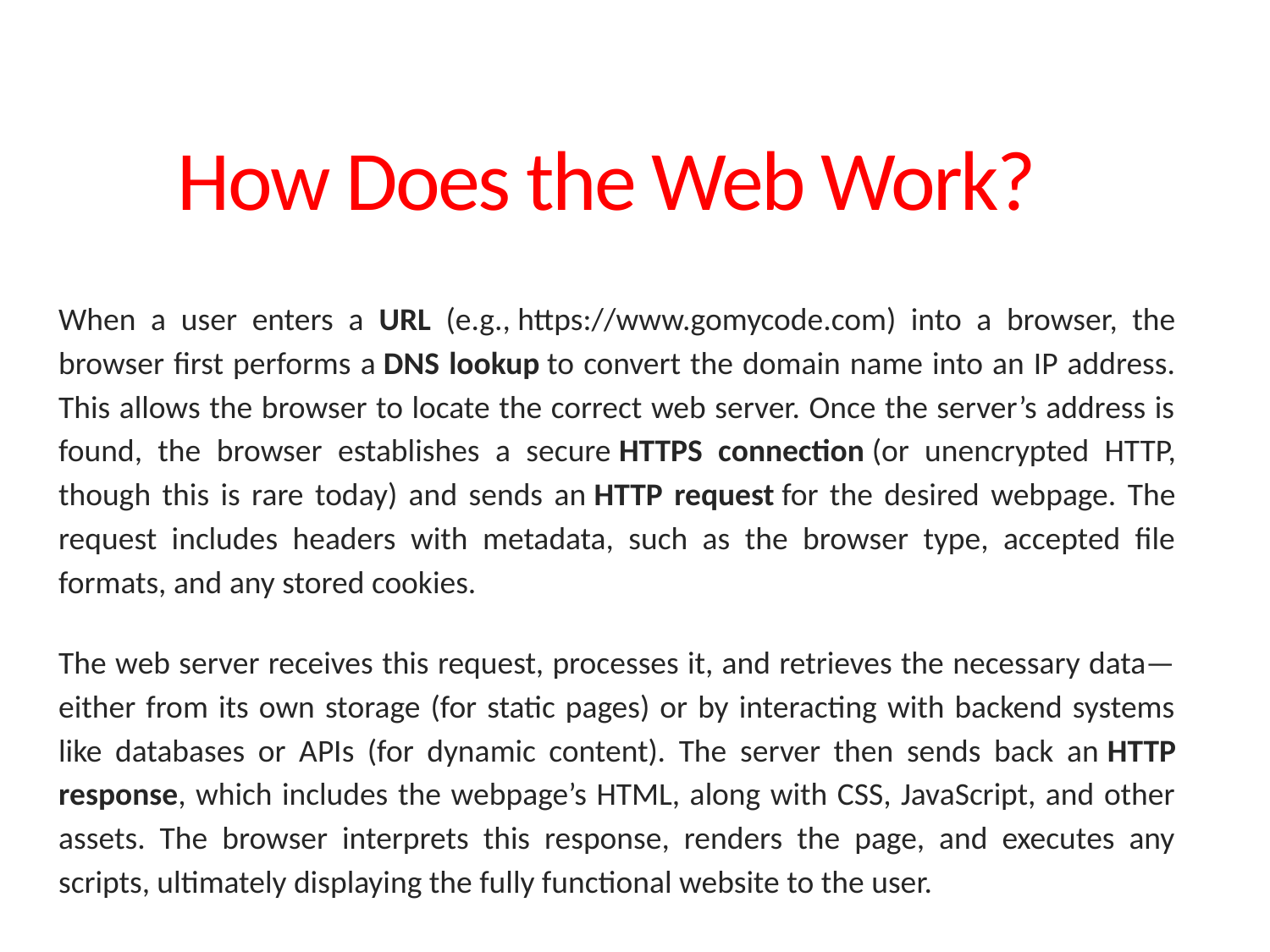

# How Does the Web Work?
When a user enters a URL (e.g., https://www.gomycode.com) into a browser, the browser first performs a DNS lookup to convert the domain name into an IP address. This allows the browser to locate the correct web server. Once the server’s address is found, the browser establishes a secure HTTPS connection (or unencrypted HTTP, though this is rare today) and sends an HTTP request for the desired webpage. The request includes headers with metadata, such as the browser type, accepted file formats, and any stored cookies.
The web server receives this request, processes it, and retrieves the necessary data—either from its own storage (for static pages) or by interacting with backend systems like databases or APIs (for dynamic content). The server then sends back an HTTP response, which includes the webpage’s HTML, along with CSS, JavaScript, and other assets. The browser interprets this response, renders the page, and executes any scripts, ultimately displaying the fully functional website to the user.